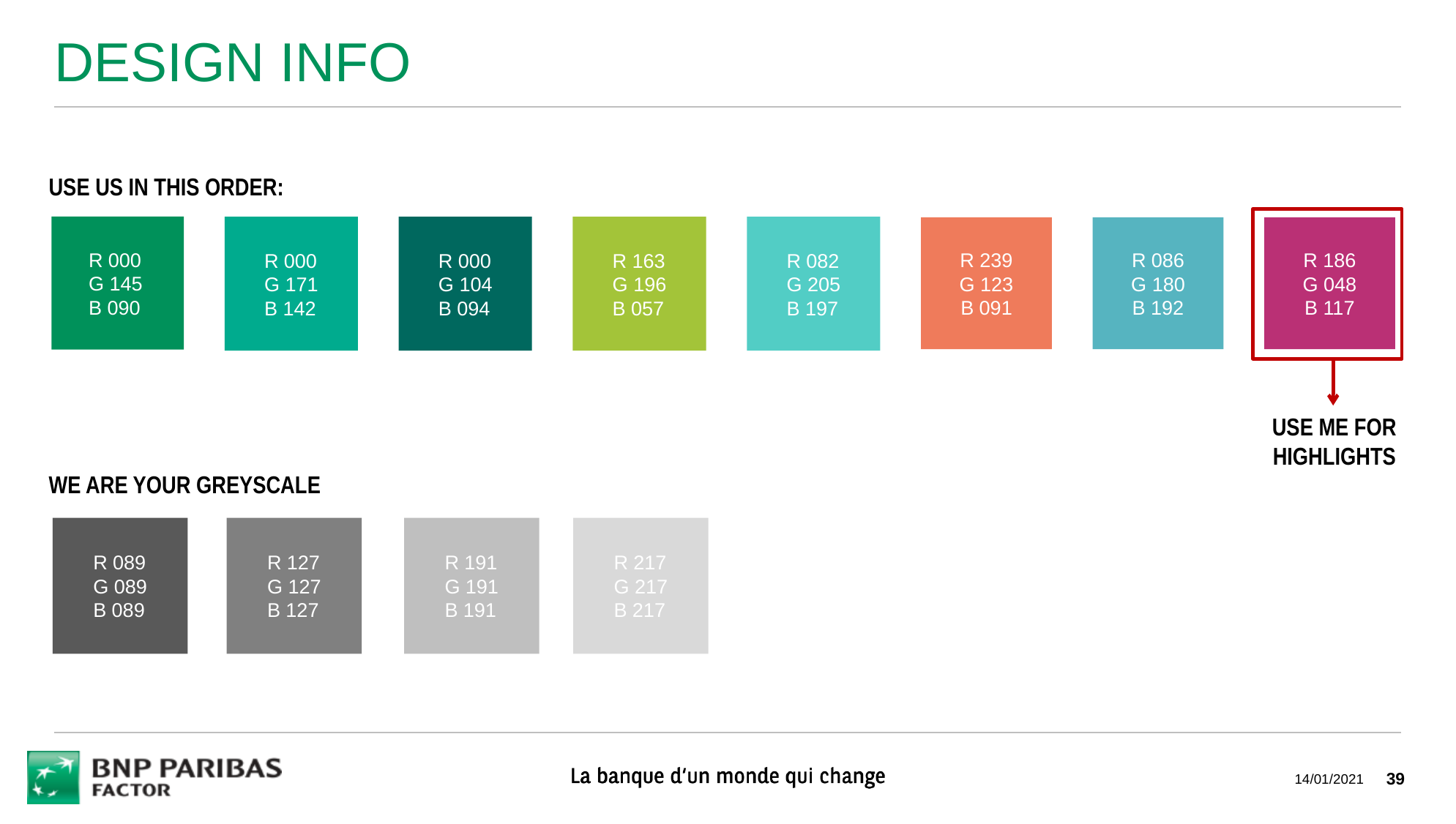

DESIGN INFO
USE US IN THIS ORDER:

R 000
G 145
B 090

R 000
G 171
B 142
R 000
G 104
B 094
R 163
G 196
B 057
R 082
G 205
B 197
R 239
G 123
B 091
R 086
G 180
B 192
R 186
G 048
B 117
USE ME FOR HIGHLIGHTS
WE ARE YOUR GREYSCALE
R 089
G 089
B 089
R 127
G 127
B 127
R 191
G 191
B 191
R 217
G 217
B 217

14/01/2021
39